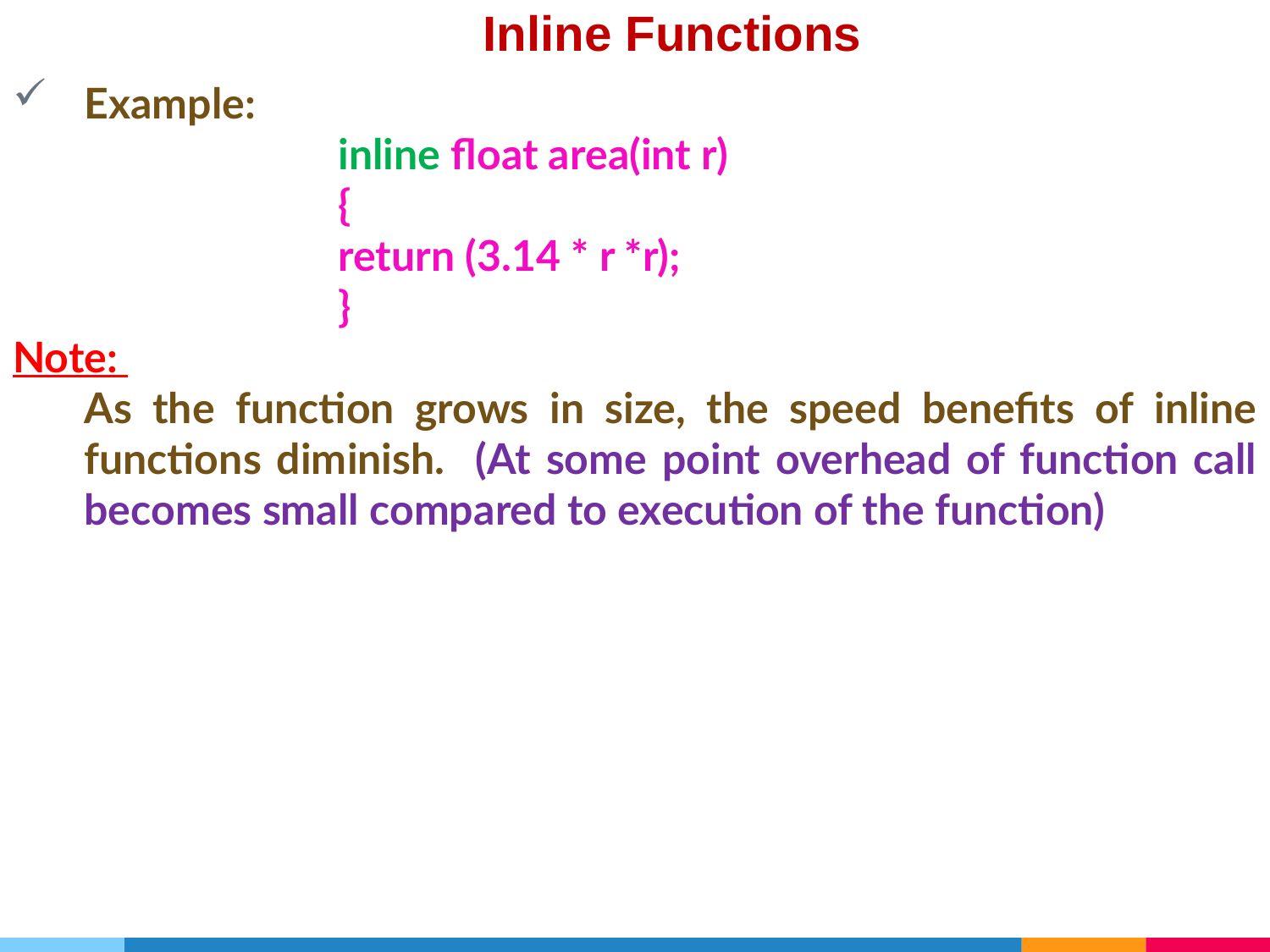

# Inline Functions
Example:
			inline float area(int r)
			{
			return (3.14 * r *r);
			}
Note:
	As the function grows in size, the speed benefits of inline functions diminish.  (At some point overhead of function call becomes small compared to execution of the function)